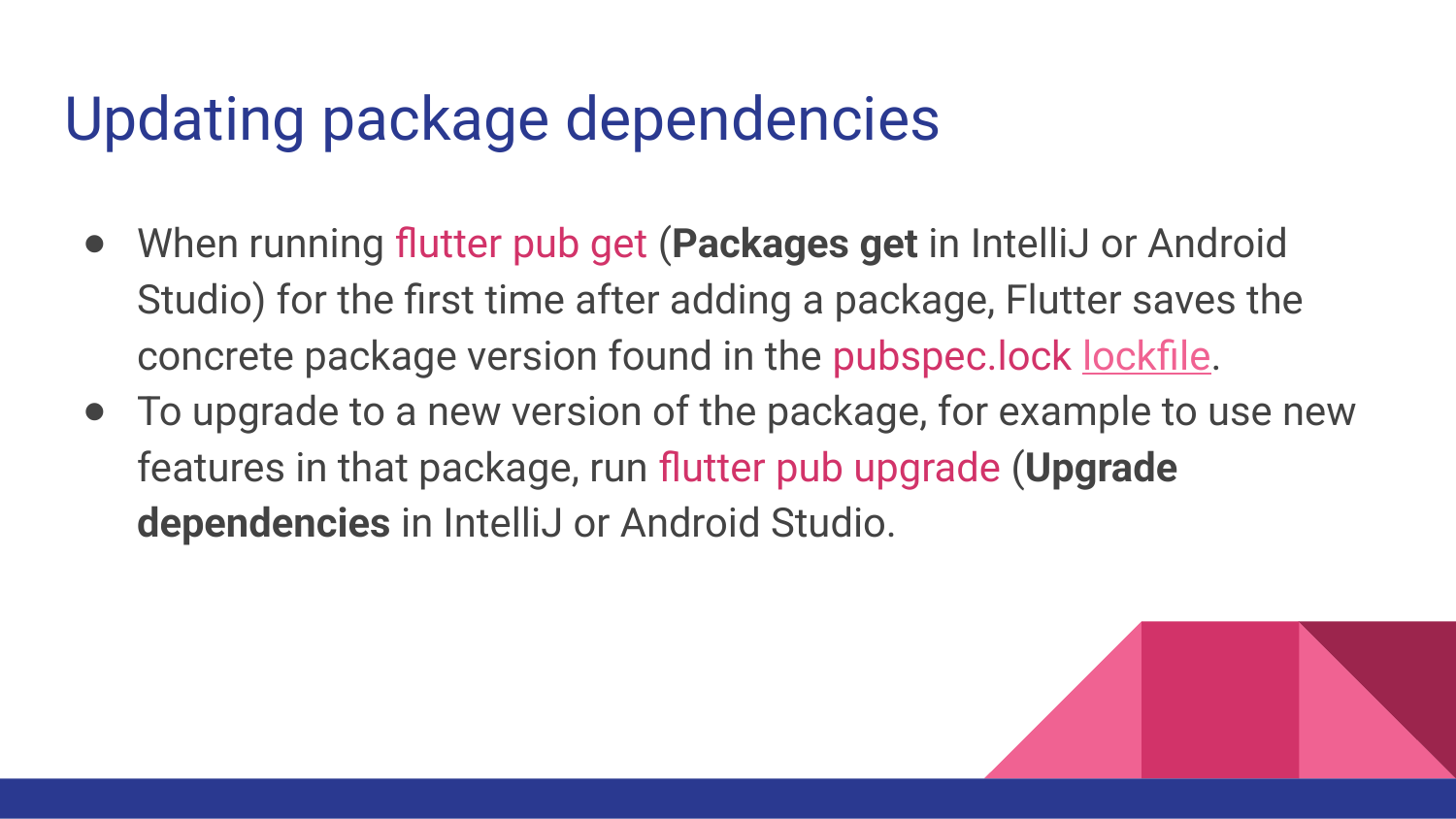

# Updating package dependencies
When running flutter pub get (Packages get in IntelliJ or Android Studio) for the first time after adding a package, Flutter saves the concrete package version found in the pubspec.lock lockfile.
To upgrade to a new version of the package, for example to use new features in that package, run flutter pub upgrade (Upgrade dependencies in IntelliJ or Android Studio.